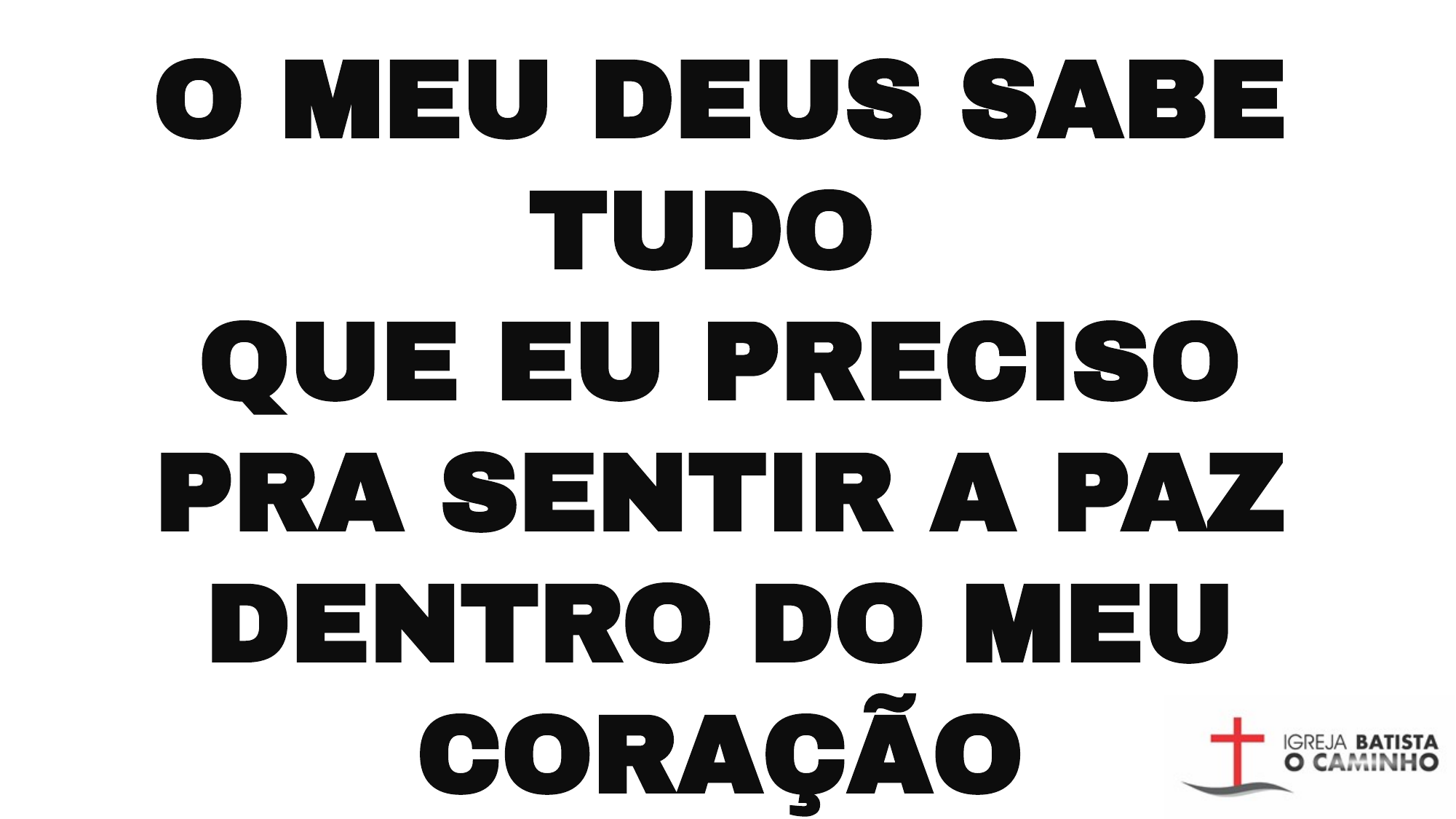

# O MEU DEUS SABE TUDO QUE EU PRECISO PRA SENTIR A PAZ DENTRO DO MEU CORAÇÃO